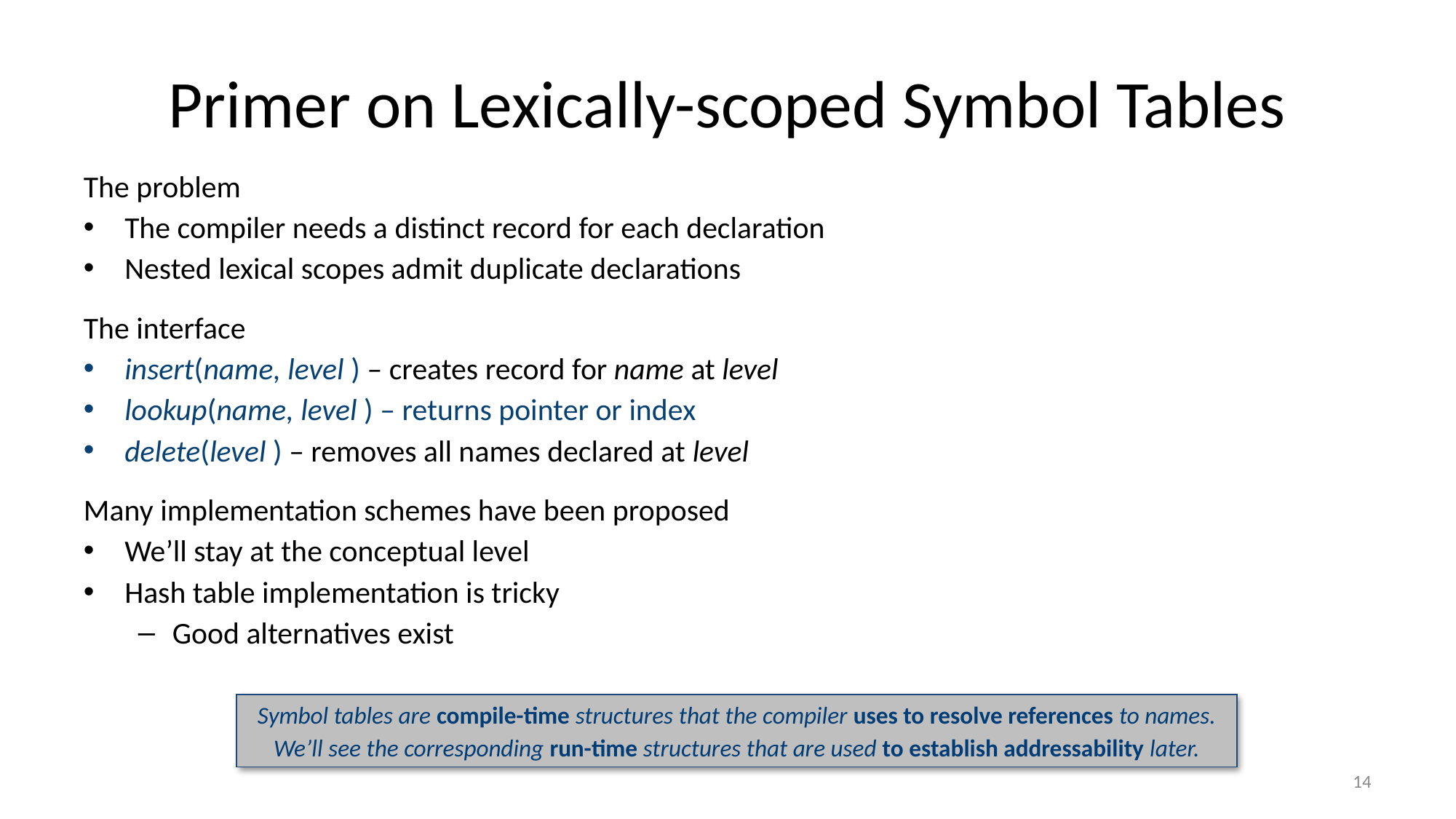

Primer on Lexically-scoped Symbol Tables
The problem
The compiler needs a distinct record for each declaration
Nested lexical scopes admit duplicate declarations
The interface
insert(name, level ) – creates record for name at level
lookup(name, level ) – returns pointer or index
delete(level ) – removes all names declared at level
Many implementation schemes have been proposed     (see § B.4)
We’ll stay at the conceptual level
Hash table implementation is tricky
Good alternatives exist
Symbol tables are compile-time structures that the compiler uses to resolve references to names.
We’ll see the corresponding run-time structures that are used to establish addressability later.
14